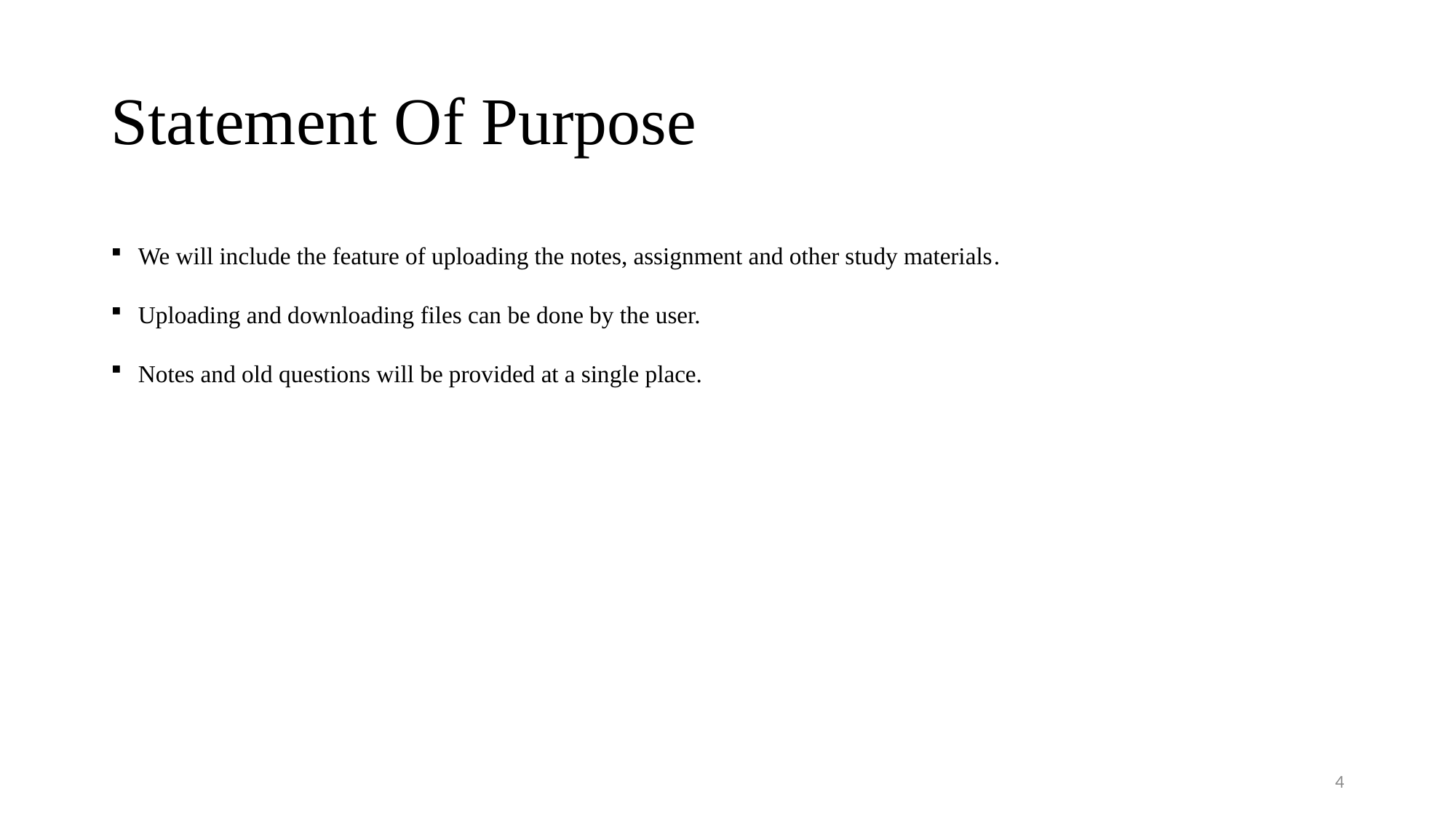

# Statement Of Purpose
We will include the feature of uploading the notes, assignment and other study materials.
Uploading and downloading files can be done by the user.
Notes and old questions will be provided at a single place.

4